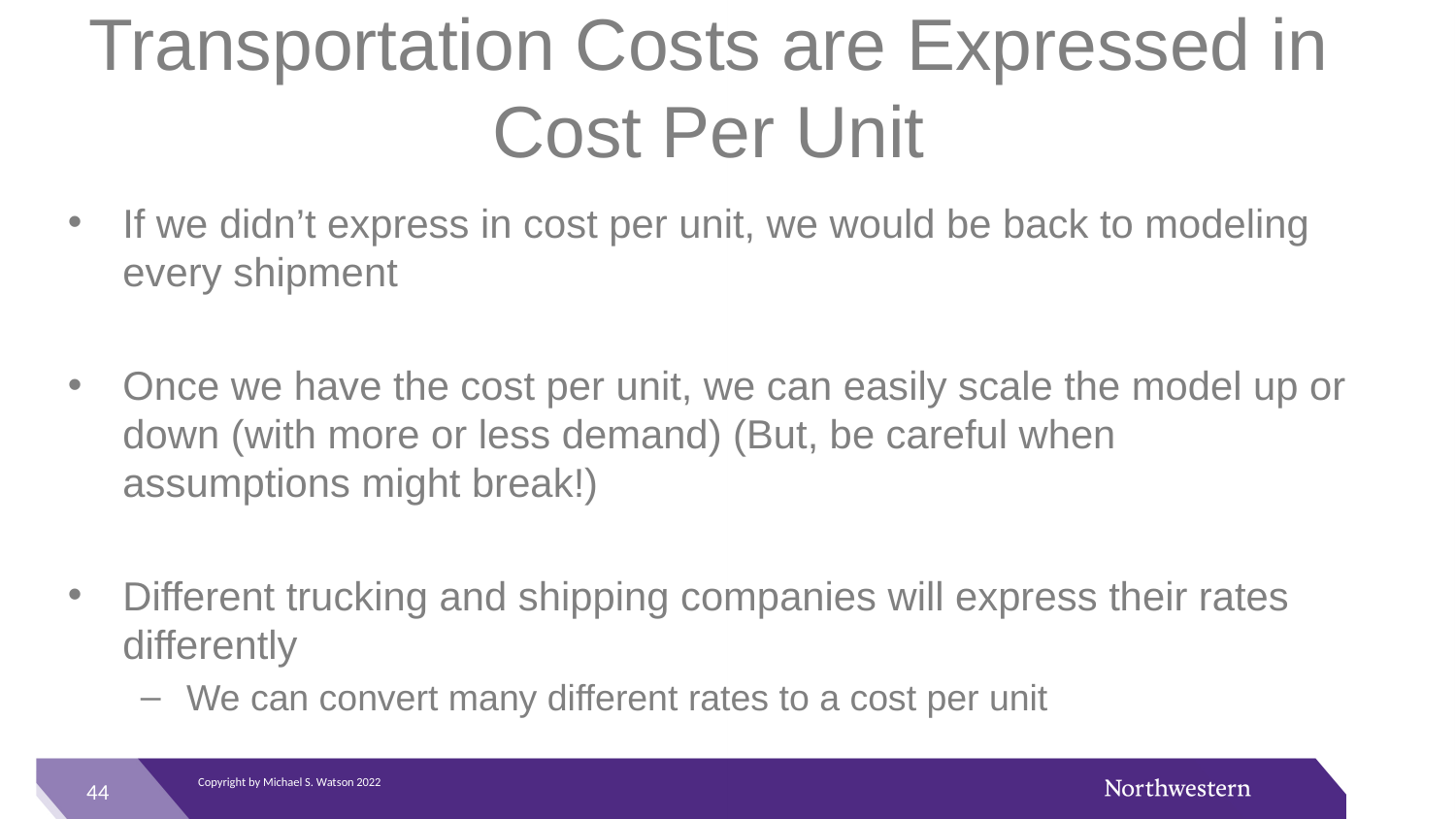

# Transportation Costs are Expressed in Cost Per Unit
If we didn’t express in cost per unit, we would be back to modeling every shipment

Once we have the cost per unit, we can easily scale the model up or down (with more or less demand) (But, be careful when assumptions might break!)

Different trucking and shipping companies will express their rates differently
We can convert many different rates to a cost per unit